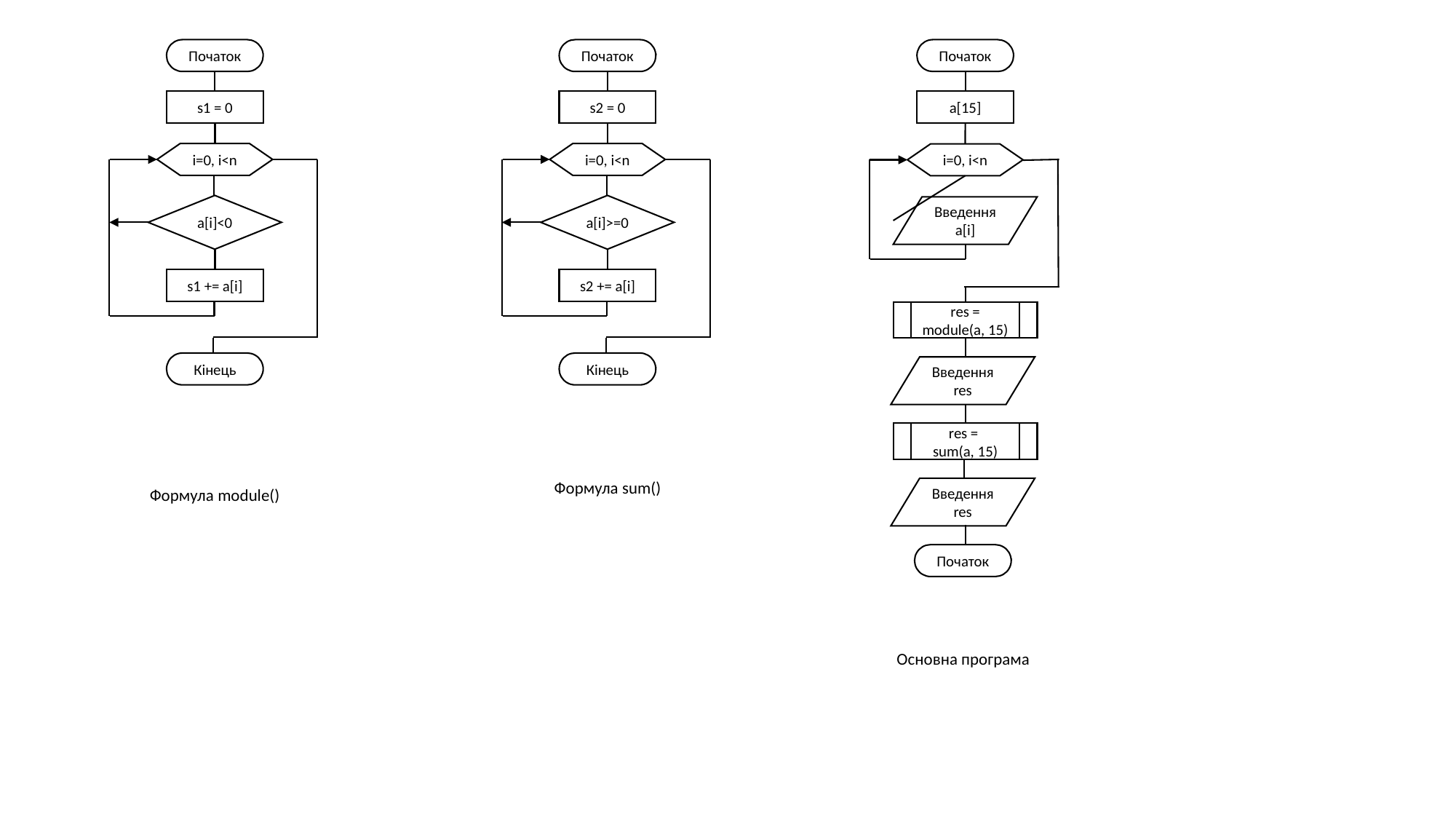

Початок
Початок
Початок
s1 = 0
s2 = 0
a[15]
i=0, i<n
i=0, i<n
i=0, i<n
a[i]<0
a[i]>=0
Введення a[i]
s1 += a[i]
s2 += a[i]
res = module(a, 15)
Кінець
Кінець
Введення res
res =
sum(a, 15)
Формула sum()
Введення res
Формула module()
Початок
Основна програма